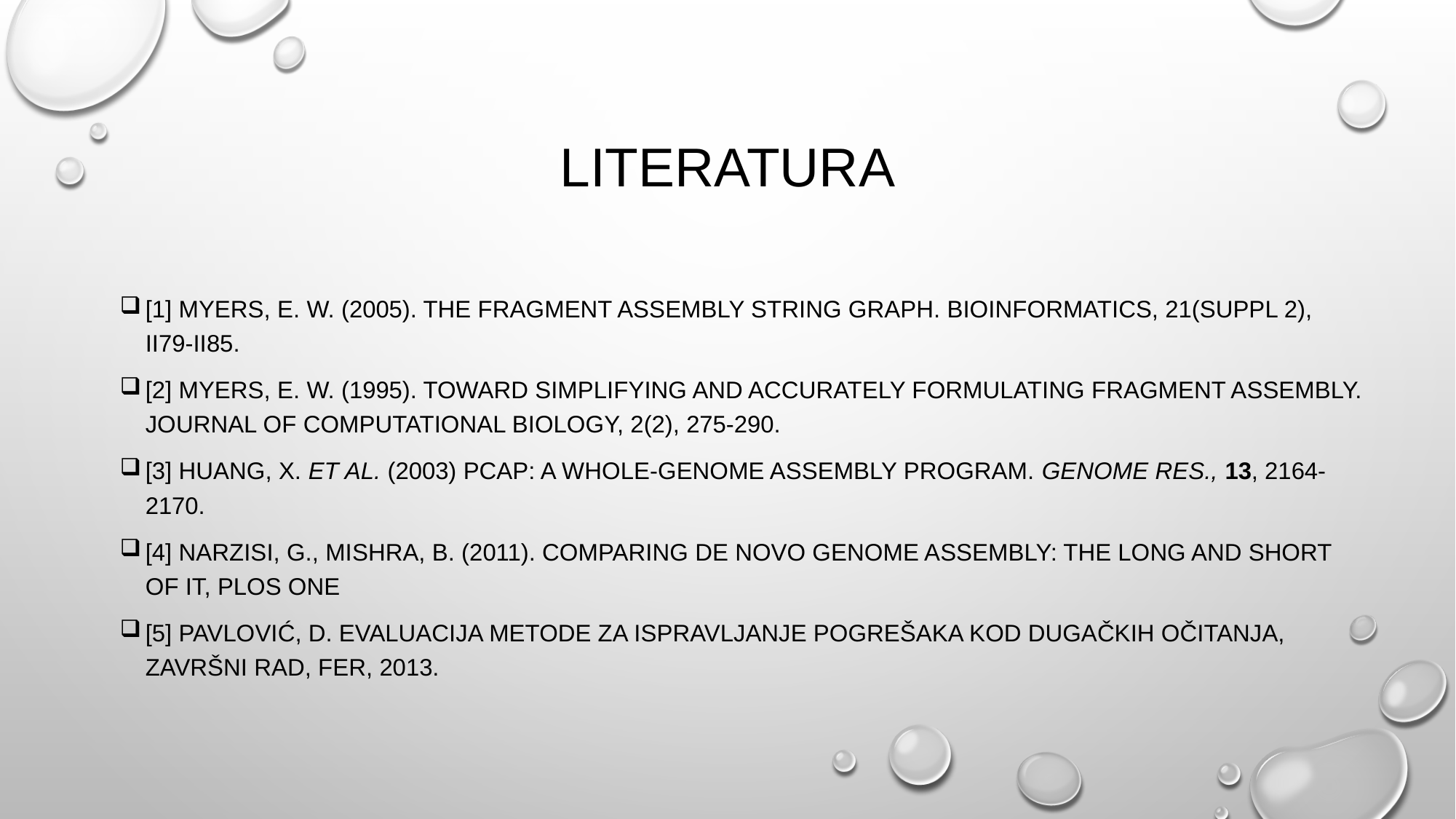

# LITERATURA
[1] Myers, E. W. (2005). The fragment assembly string graph. Bioinformatics, 21(suppl 2), ii79-ii85.
[2] Myers, E. W. (1995). Toward simplifying and accurately formulating fragment assembly. Journal of Computational Biology, 2(2), 275-290.
[3] Huang, X. et al. (2003) PCAP: A whole-genome assembly program. Genome res., 13, 2164-2170.
[4] Narzisi, G., Mishra, B. (2011). Comparing de novo genome assembly: The long and short of it, PLoS ONE
[5] Pavlović, D. Evaluacija metode za ispravljanje pogrešaka kod dugačkih očitanja, Završni rad, FER, 2013.